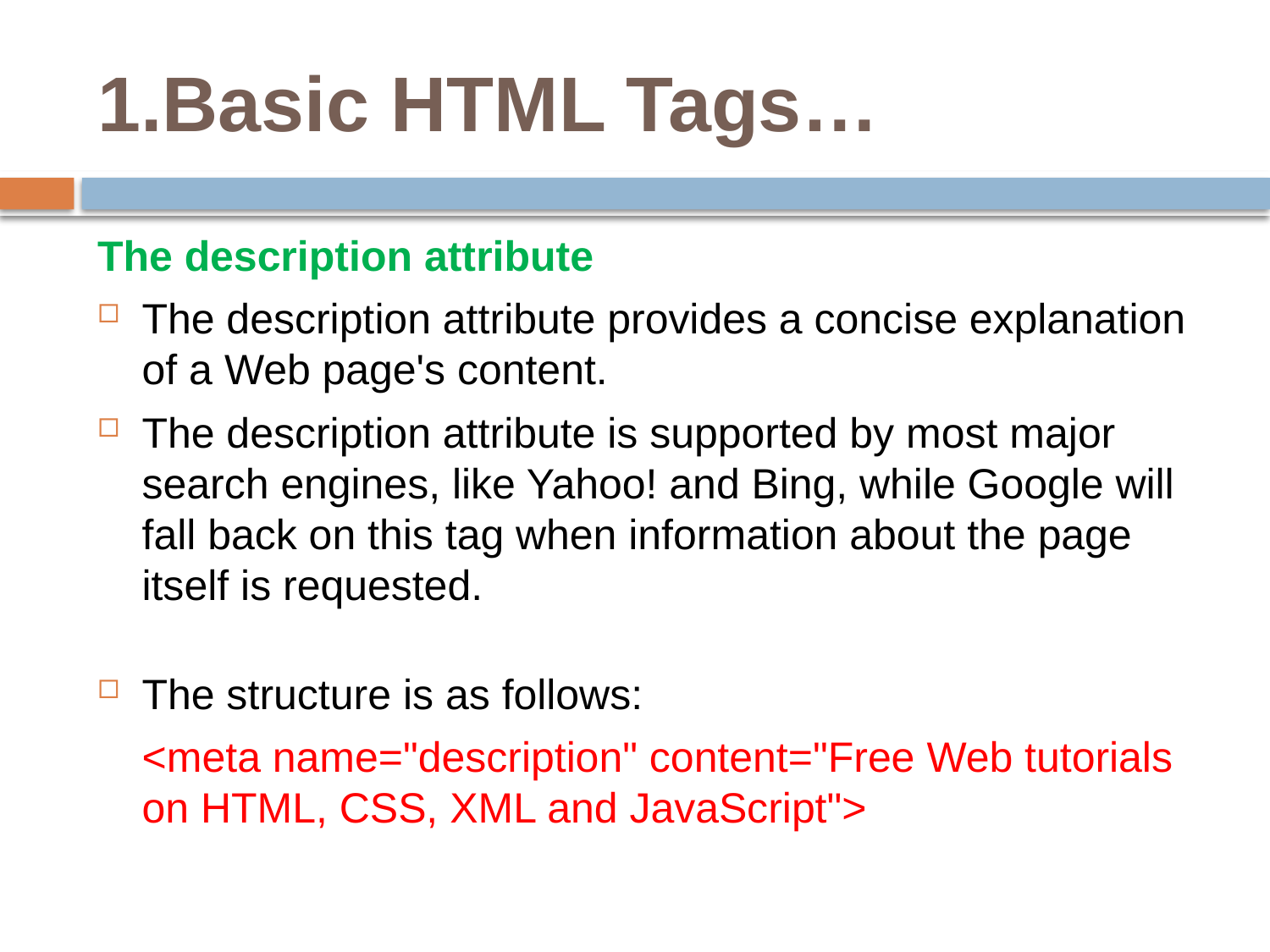

# 1.Basic HTML Tags…
The description attribute
The description attribute provides a concise explanation of a Web page's content.
The description attribute is supported by most major search engines, like Yahoo! and Bing, while Google will fall back on this tag when information about the page itself is requested.

The structure is as follows:
	<meta name="description" content="Free Web tutorials on HTML, CSS, XML and JavaScript">